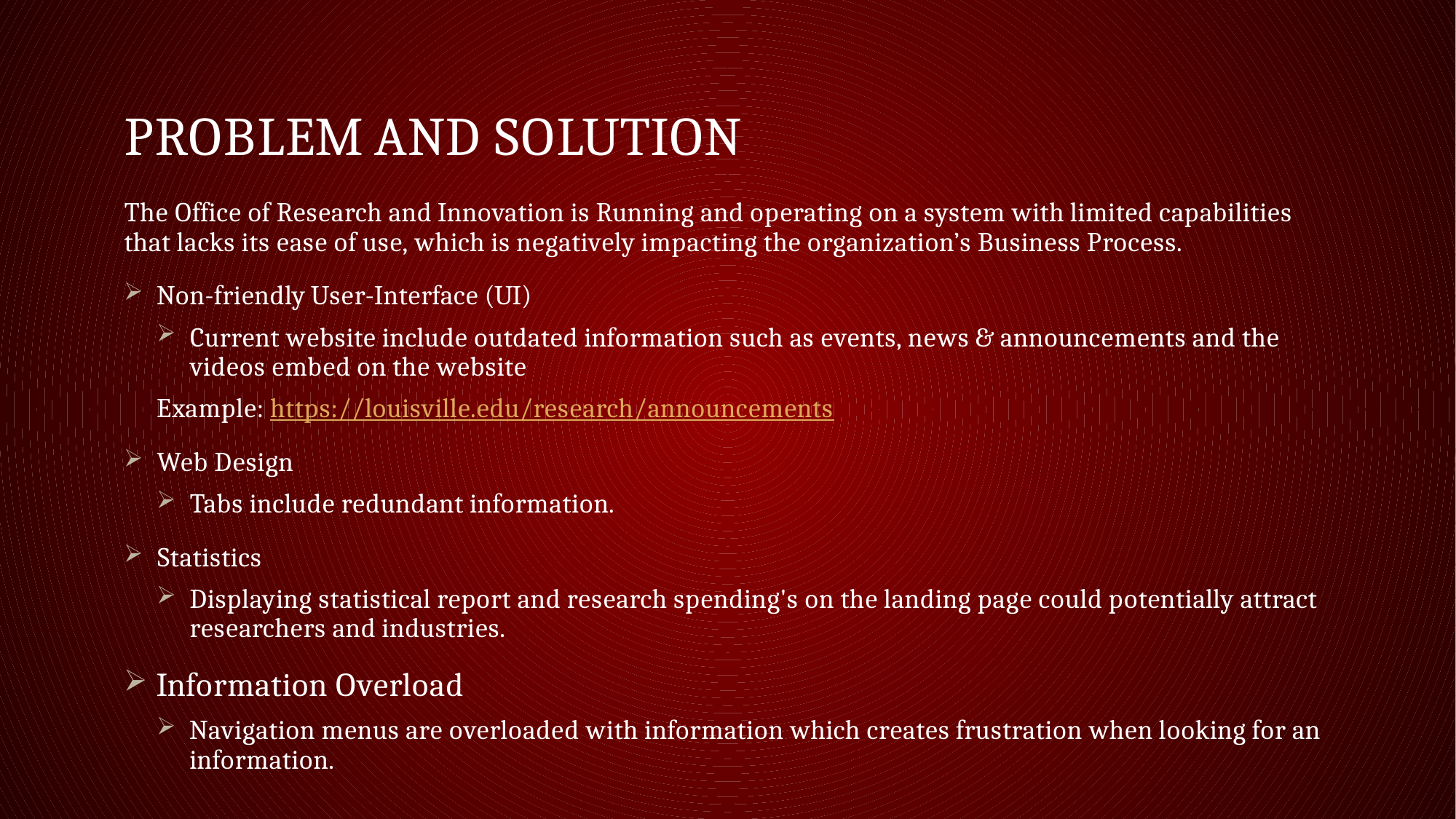

# PROBLEM and solution
The Office of Research and Innovation is Running and operating on a system with limited capabilities that lacks its ease of use, which is negatively impacting the organization’s Business Process.
Non-friendly User-Interface (UI)
Current website include outdated information such as events, news & announcements and the videos embed on the website
Example: https://louisville.edu/research/announcements
Web Design
Tabs include redundant information.
Statistics
Displaying statistical report and research spending's on the landing page could potentially attract researchers and industries.
Information Overload
Navigation menus are overloaded with information which creates frustration when looking for an information.